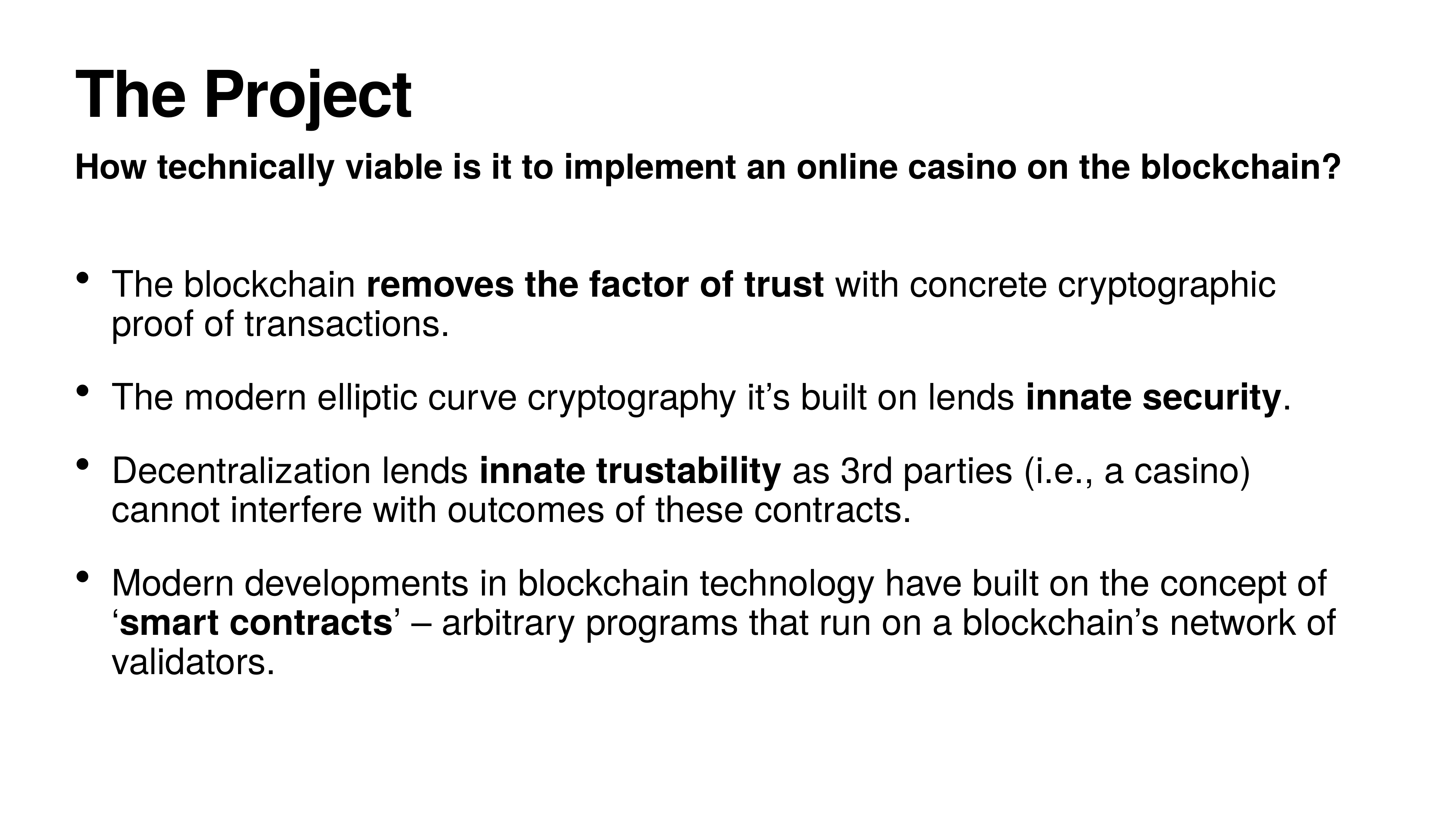

# The Project
How technically viable is it to implement an online casino on the blockchain?
The blockchain removes the factor of trust with concrete cryptographic proof of transactions.
The modern elliptic curve cryptography it’s built on lends innate security.
Decentralization lends innate trustability as 3rd parties (i.e., a casino) cannot interfere with outcomes of these contracts.
Modern developments in blockchain technology have built on the concept of ‘smart contracts’ – arbitrary programs that run on a blockchain’s network of validators.